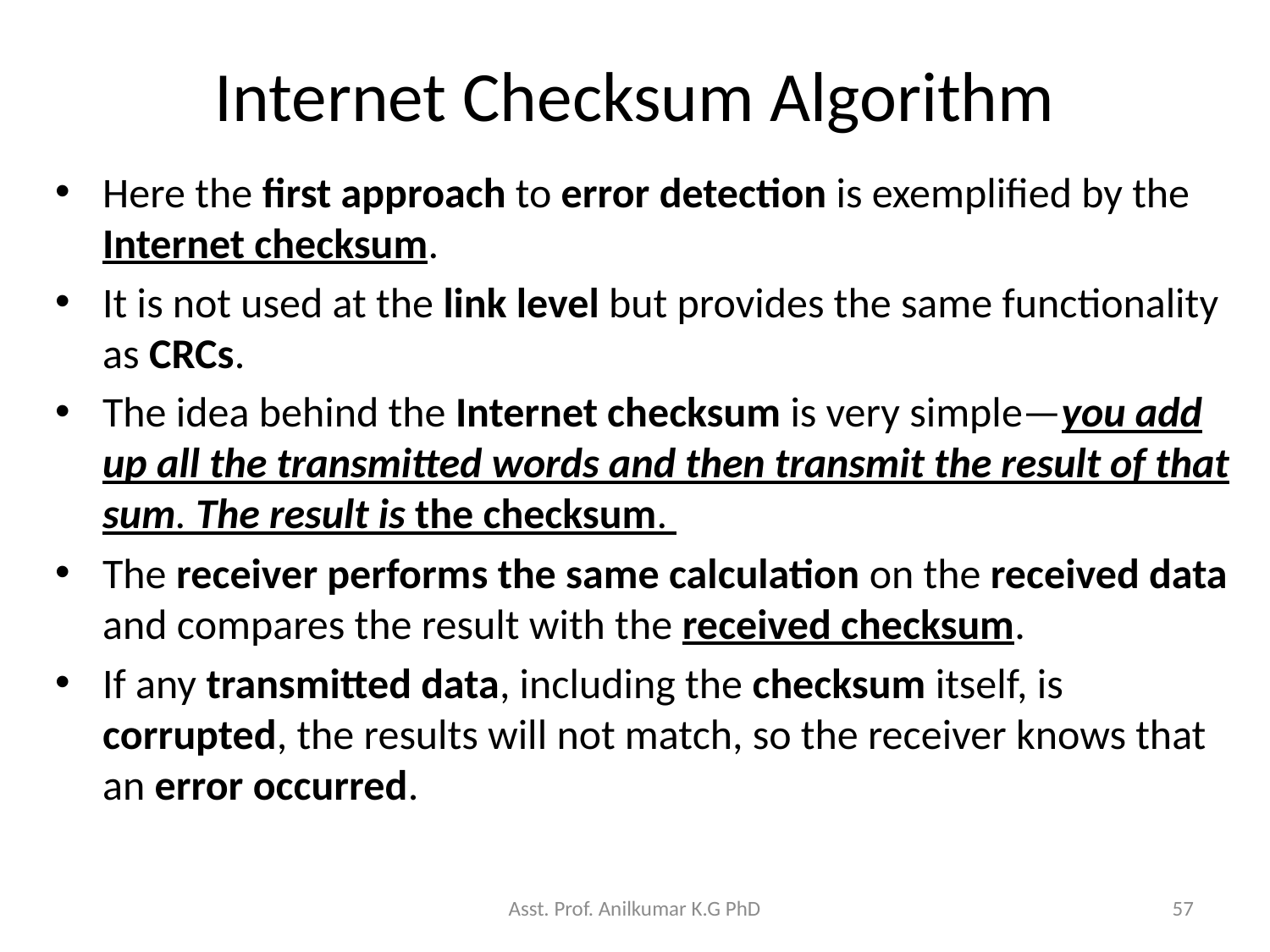

# Internet Checksum Algorithm
Here the first approach to error detection is exemplified by the Internet checksum.
It is not used at the link level but provides the same functionality as CRCs.
The idea behind the Internet checksum is very simple—you add up all the transmitted words and then transmit the result of that sum. The result is the checksum.
The receiver performs the same calculation on the received data and compares the result with the received checksum.
If any transmitted data, including the checksum itself, is corrupted, the results will not match, so the receiver knows that an error occurred.
Asst. Prof. Anilkumar K.G PhD
57